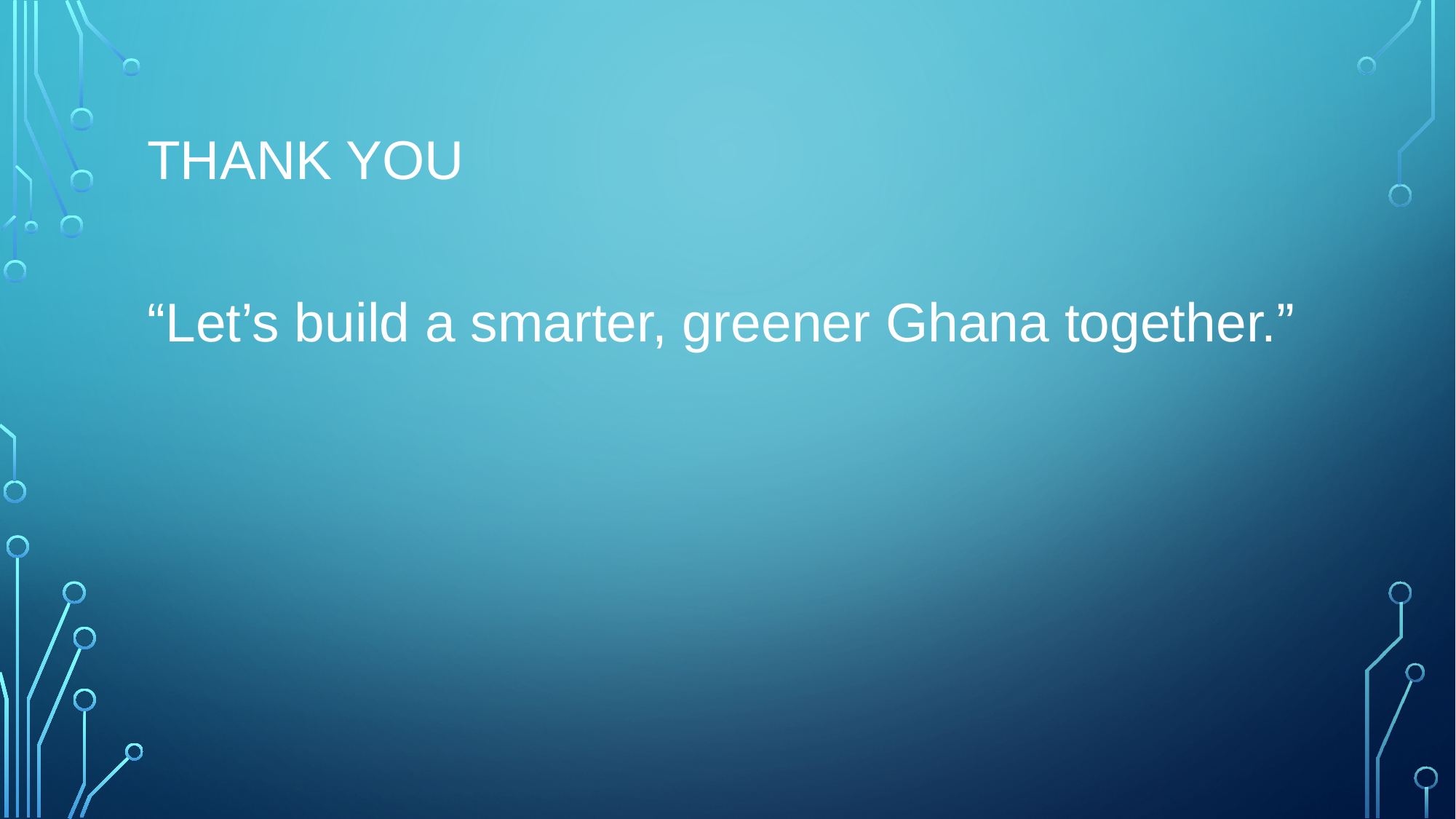

# Thank You
“Let’s build a smarter, greener Ghana together.”